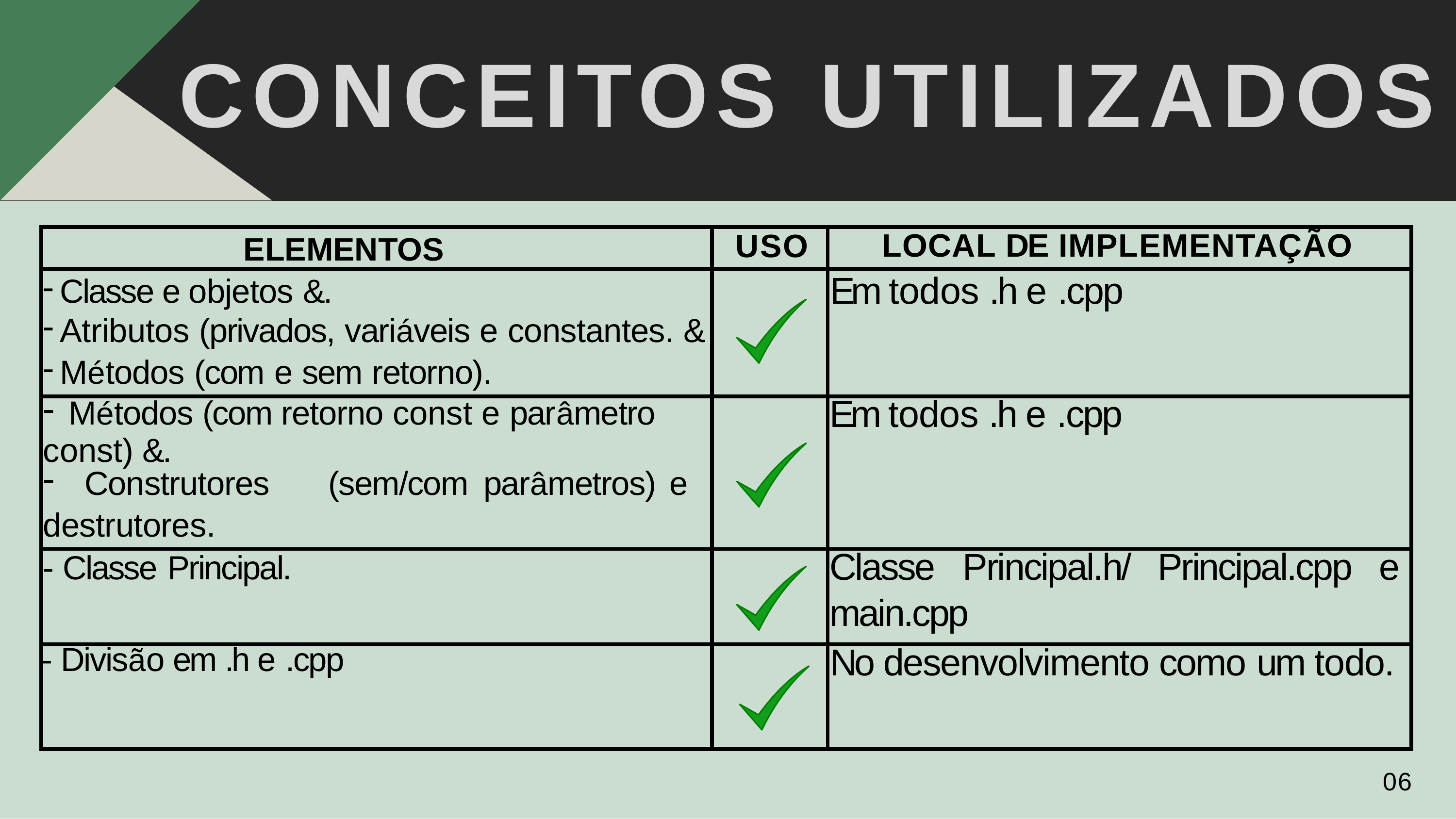

# CONCEITOS UTILIZADOS
| ELEMENTOS | USO | LOCAL DE IMPLEMENTAÇÃO |
| --- | --- | --- |
| Classe e objetos &. Atributos (privados, variáveis e constantes. & Métodos (com e sem retorno). |  | Em todos .h e .cpp |
| Métodos (com retorno const e parâmetro const) &. Construtores (sem/com parâmetros) e destrutores. |  | Em todos .h e .cpp |
| - Classe Principal. |  | Classe Principal.h/ Principal.cpp e main.cpp |
| - Divisão em .h e .cpp |  | No desenvolvimento como um todo. |

06